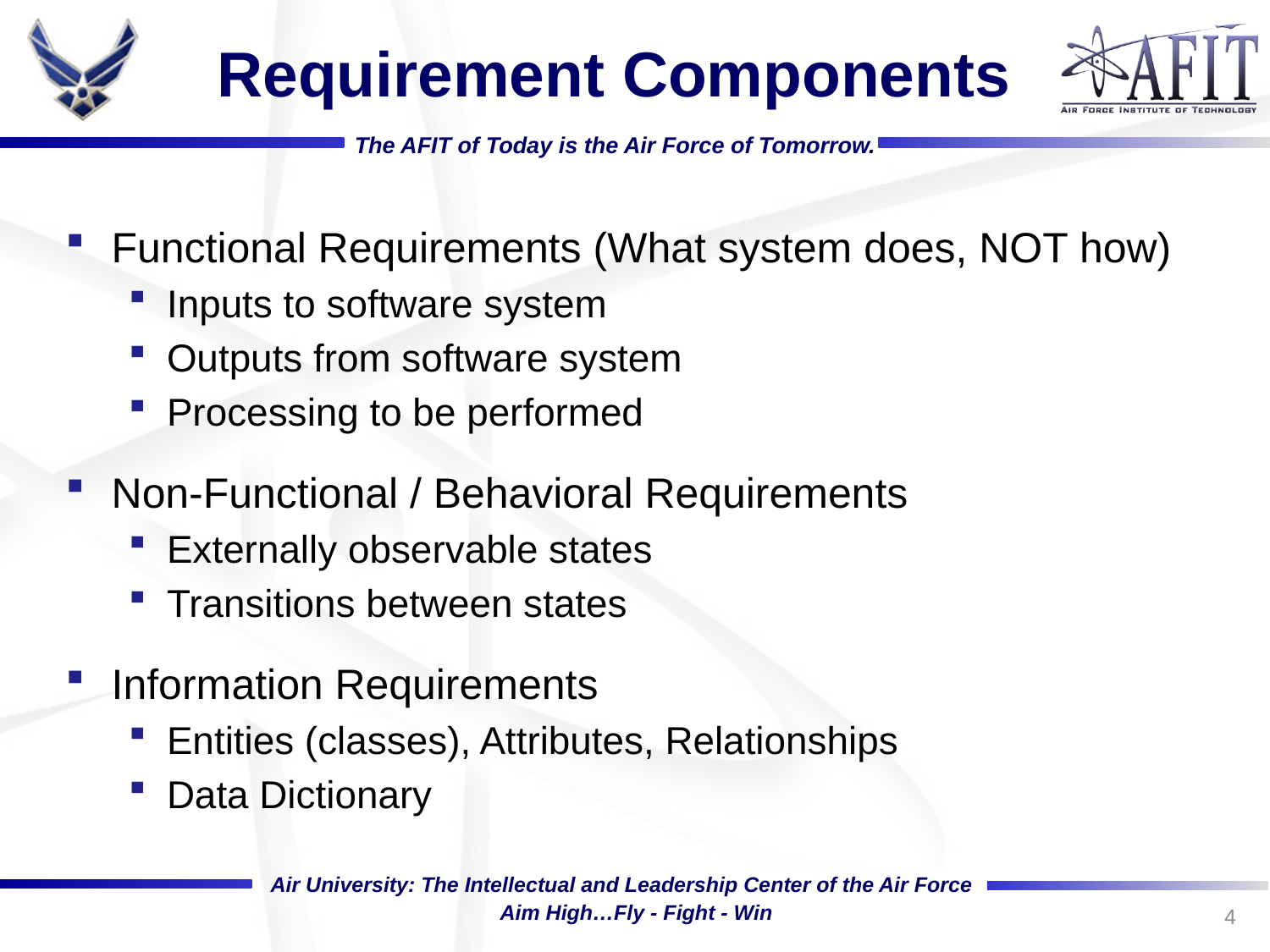

# Requirement Components
Functional Requirements (What system does, NOT how)
Inputs to software system
Outputs from software system
Processing to be performed
Non-Functional / Behavioral Requirements
Externally observable states
Transitions between states
Information Requirements
Entities (classes), Attributes, Relationships
Data Dictionary
4